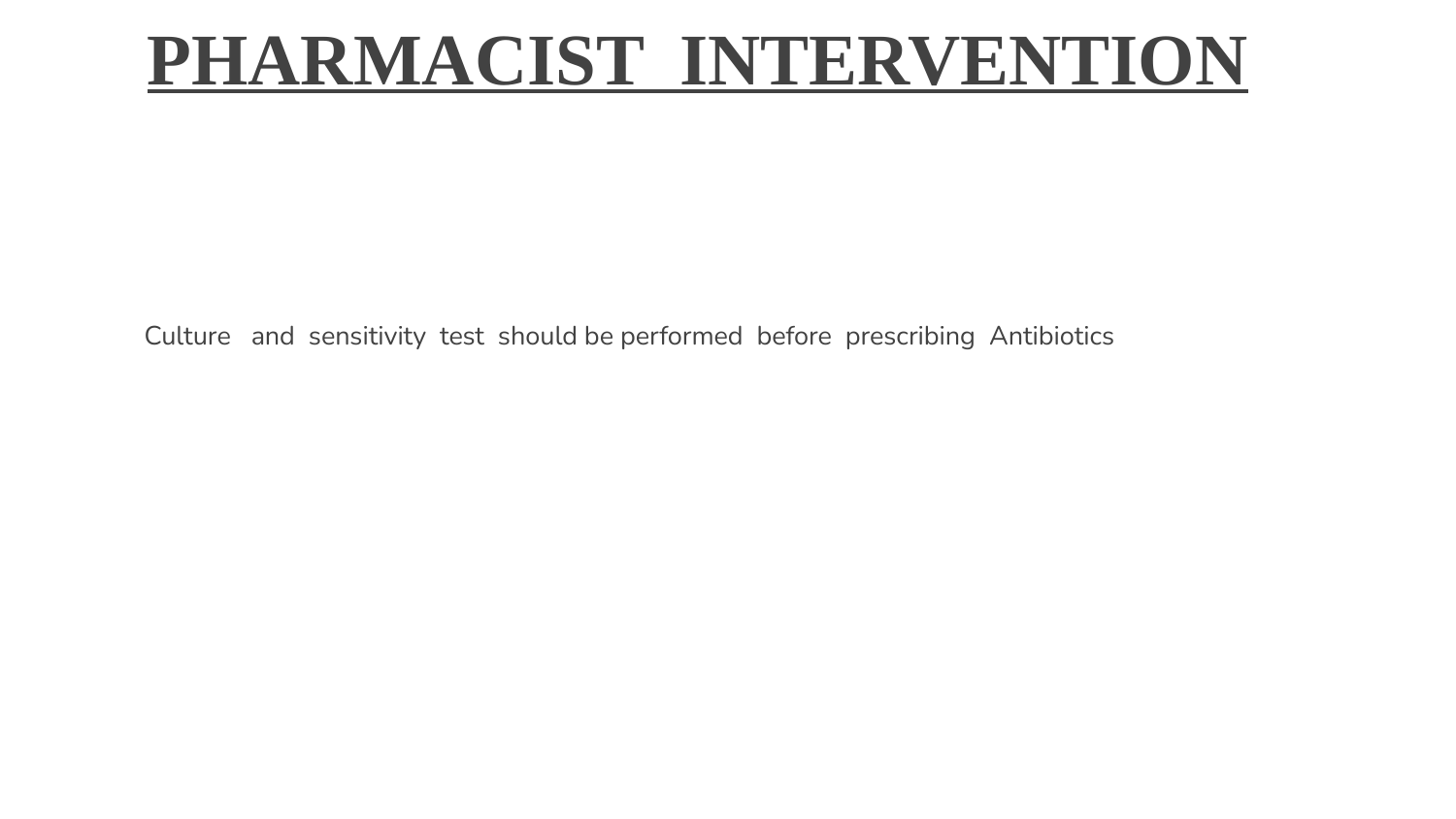

# PHARMACIST  INTERVENTION
Culture   and  sensitivity  test  should be performed  before  prescribing  Antibiotics